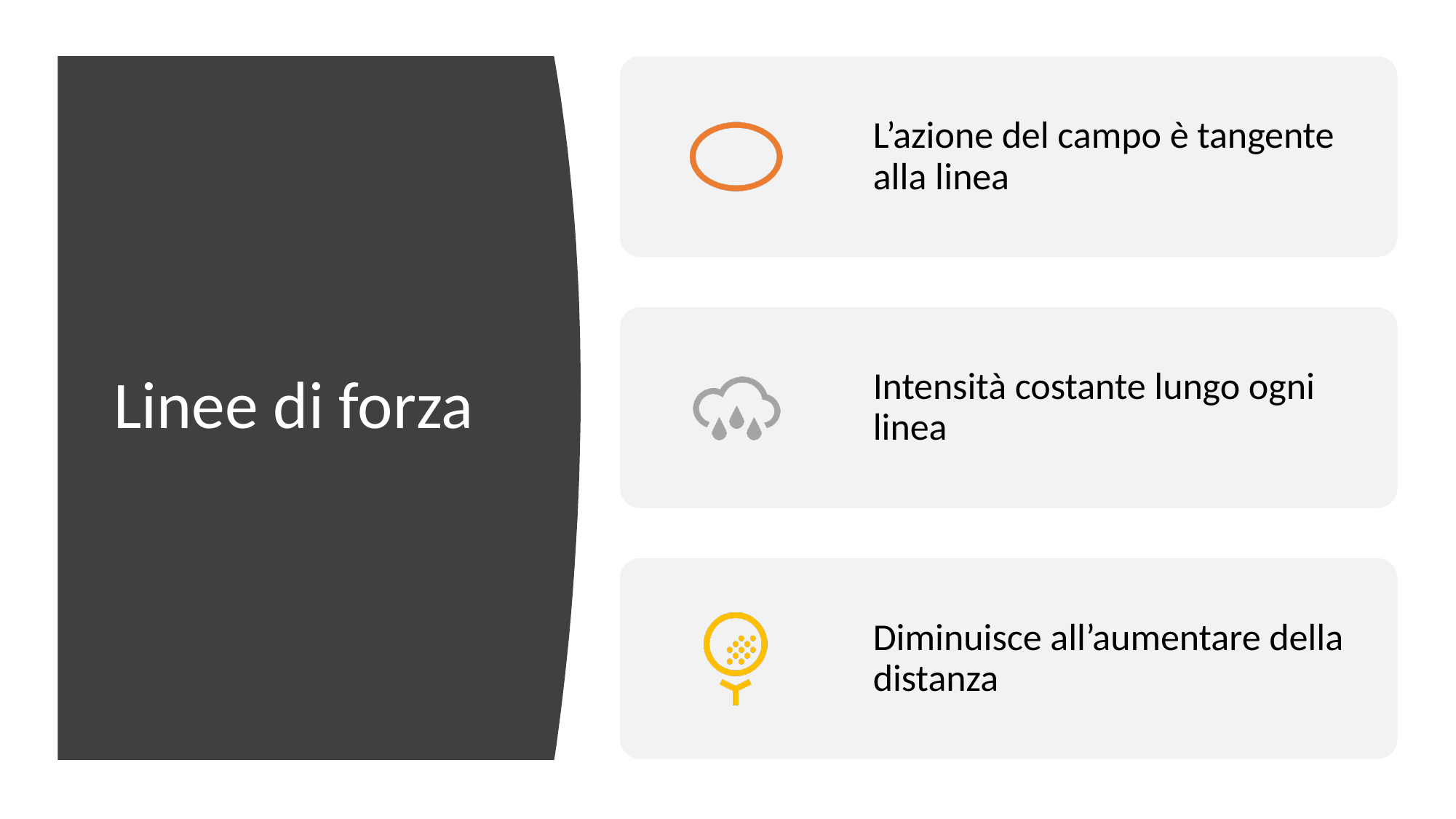

L’azione del campo è tangente alla linea
Intensità costante lungo ogni linea
Diminuisce all’aumentare della distanza

# Linee di forza